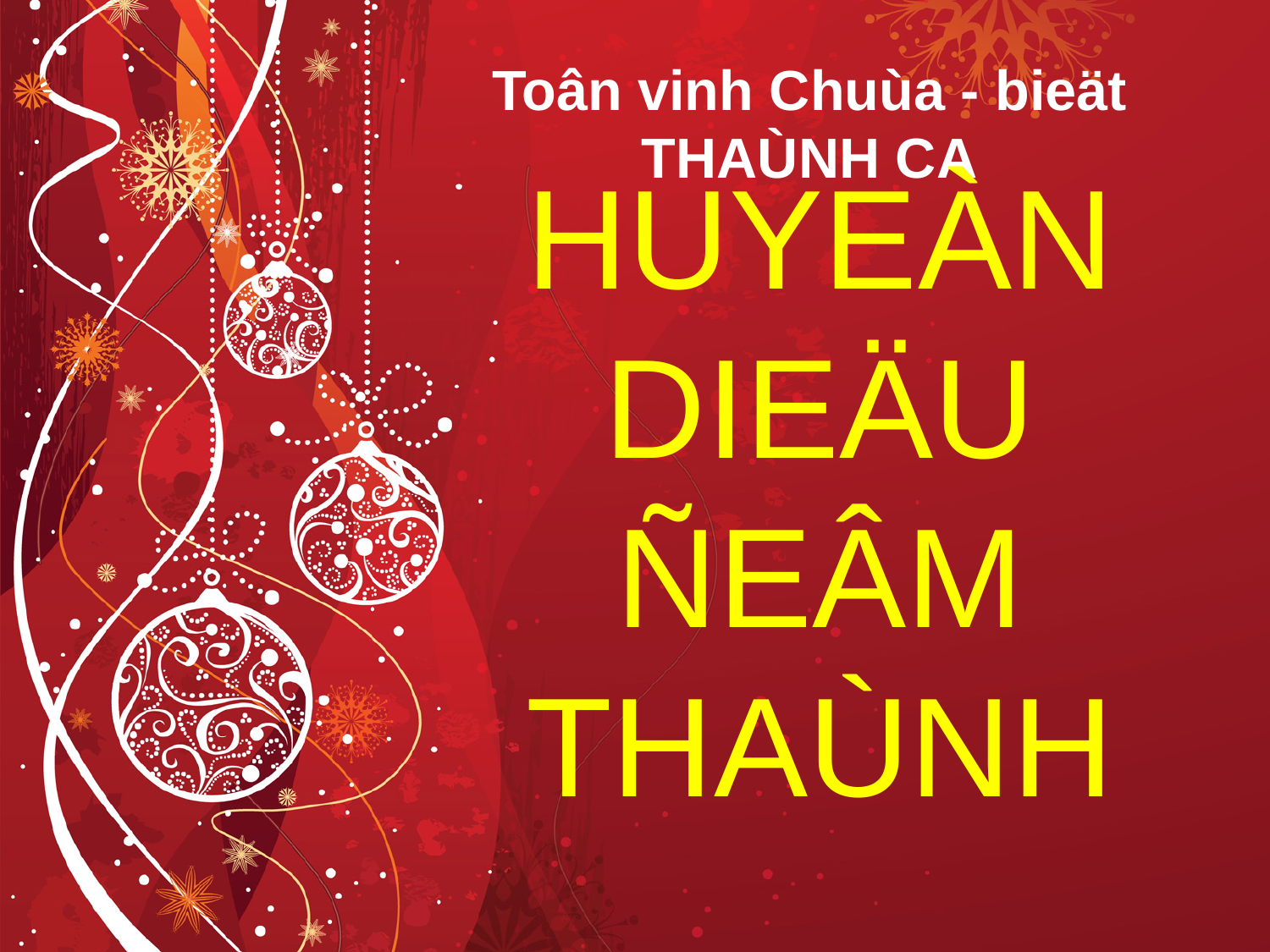

Toân vinh Chuùa - bieät THAÙNH CA
HUYEÀN DIEÄU ÑEÂM THAÙNH